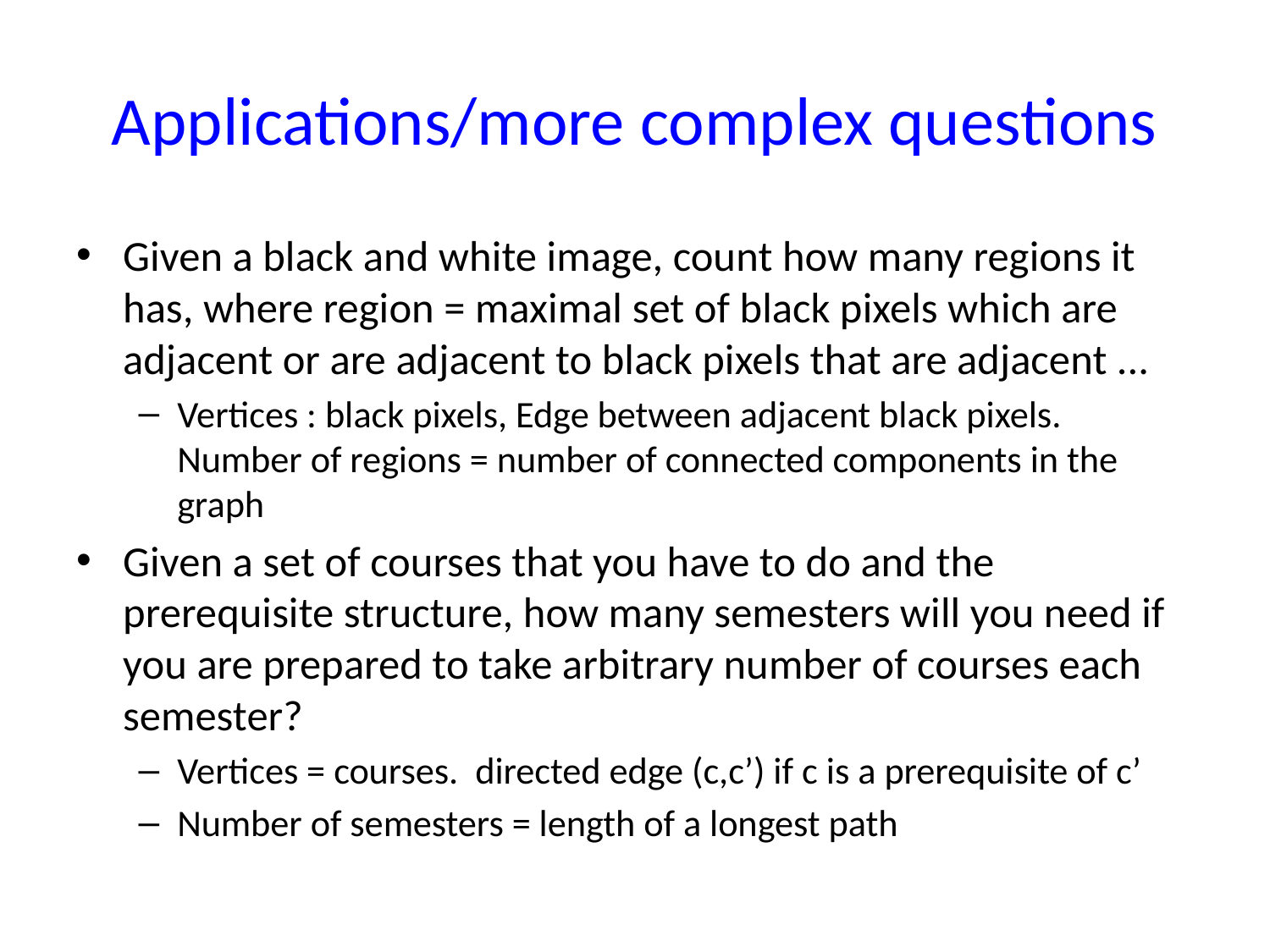

# Applications/more complex questions
Given a black and white image, count how many regions it has, where region = maximal set of black pixels which are adjacent or are adjacent to black pixels that are adjacent ...
Vertices : black pixels, Edge between adjacent black pixels.  Number of regions = number of connected components in the graph
Given a set of courses that you have to do and the prerequisite structure, how many semesters will you need if you are prepared to take arbitrary number of courses each semester?
Vertices = courses.  directed edge (c,c’) if c is a prerequisite of c’
Number of semesters = length of a longest path